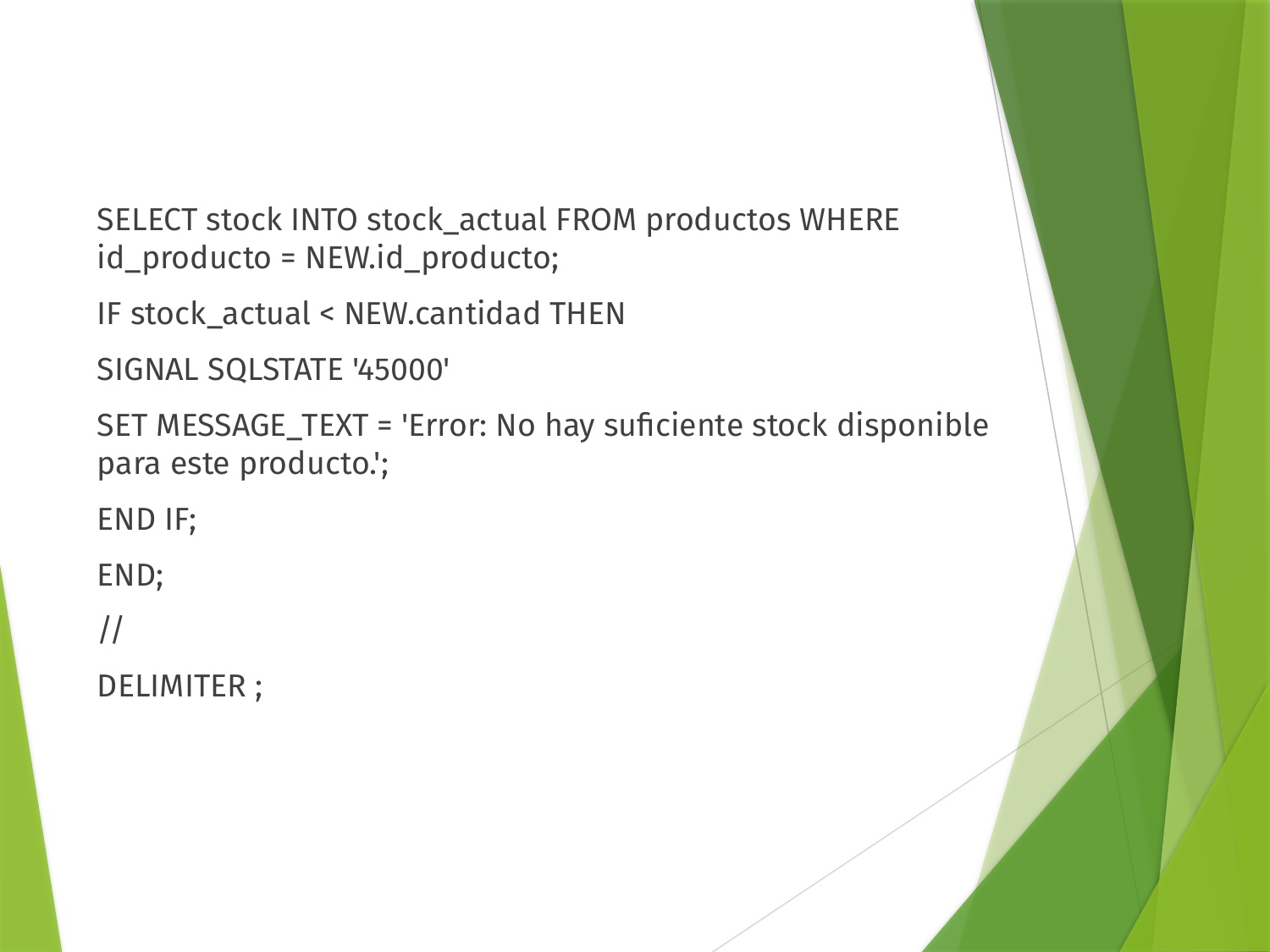

SELECT stock INTO stock_actual FROM productos WHERE id_producto = NEW.id_producto;
IF stock_actual < NEW.cantidad THEN
SIGNAL SQLSTATE '45000'
SET MESSAGE_TEXT = 'Error: No hay suficiente stock disponible para este producto.';
END IF;
END;
//
DELIMITER ;